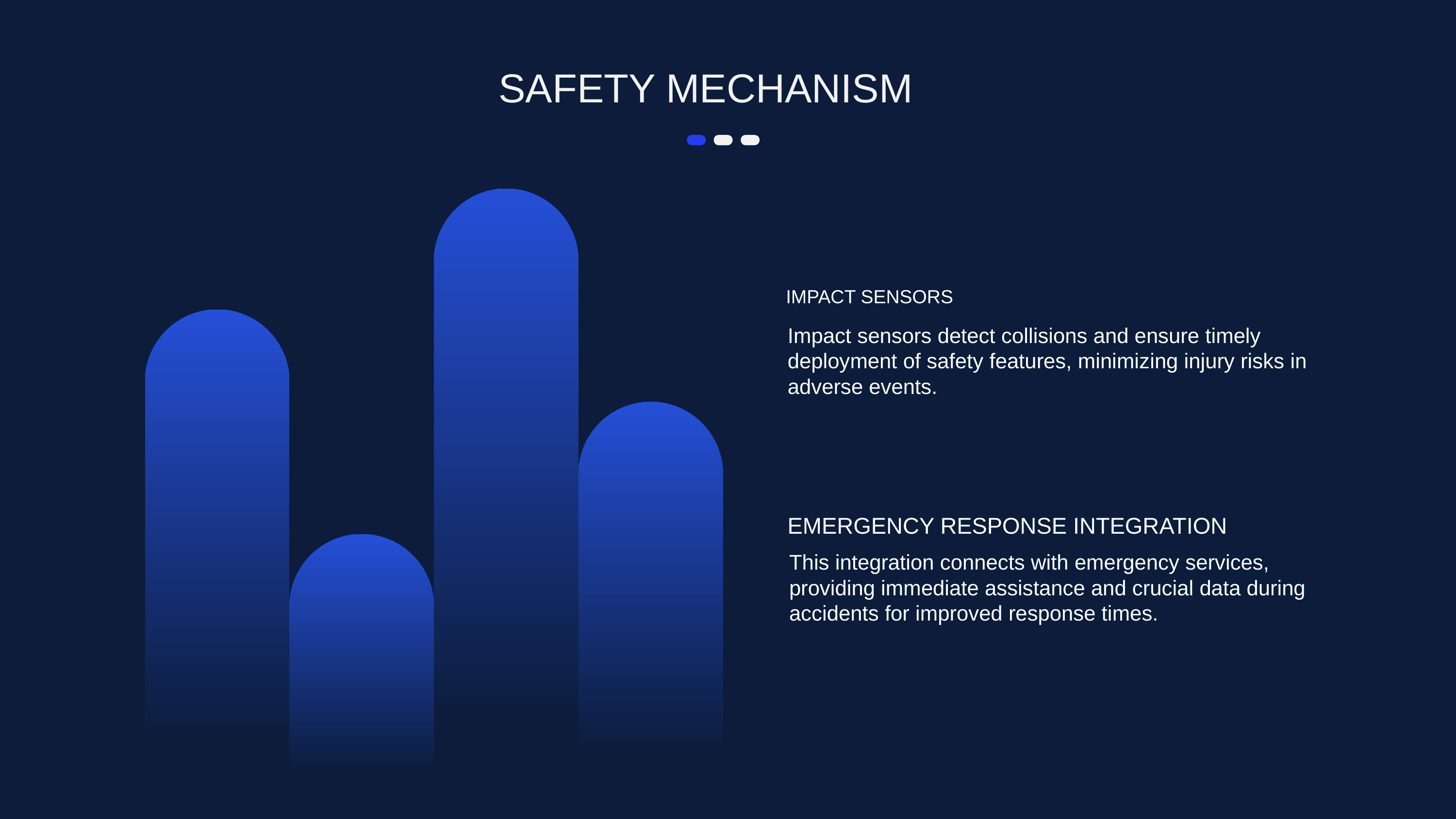

SAFETY MECHANISM

IMPACT SENSORS
Impact sensors detect collisions and ensure timely deployment of safety features, minimizing injury risks in adverse events.
EMERGENCY RESPONSE INTEGRATION
This integration connects with emergency services, providing immediate assistance and crucial data during accidents for improved response times.